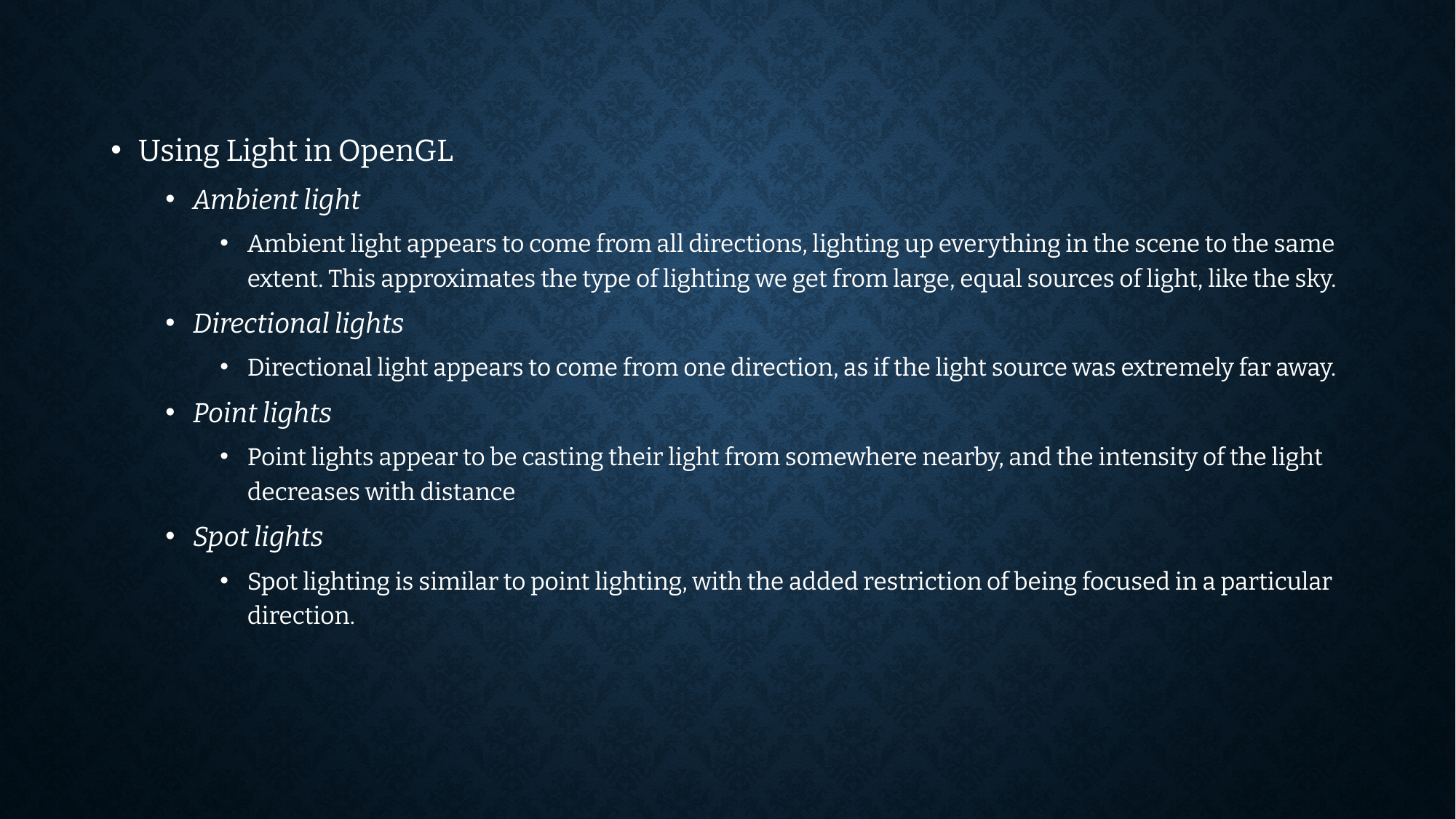

Using Light in OpenGL
Ambient light
Ambient light appears to come from all directions, lighting up everything in the scene to the same extent. This approximates the type of lighting we get from large, equal sources of light, like the sky.
Directional lights
Directional light appears to come from one direction, as if the light source was extremely far away.
Point lights
Point lights appear to be casting their light from somewhere nearby, and the intensity of the light decreases with distance
Spot lights
Spot lighting is similar to point lighting, with the added restriction of being focused in a particular direction.